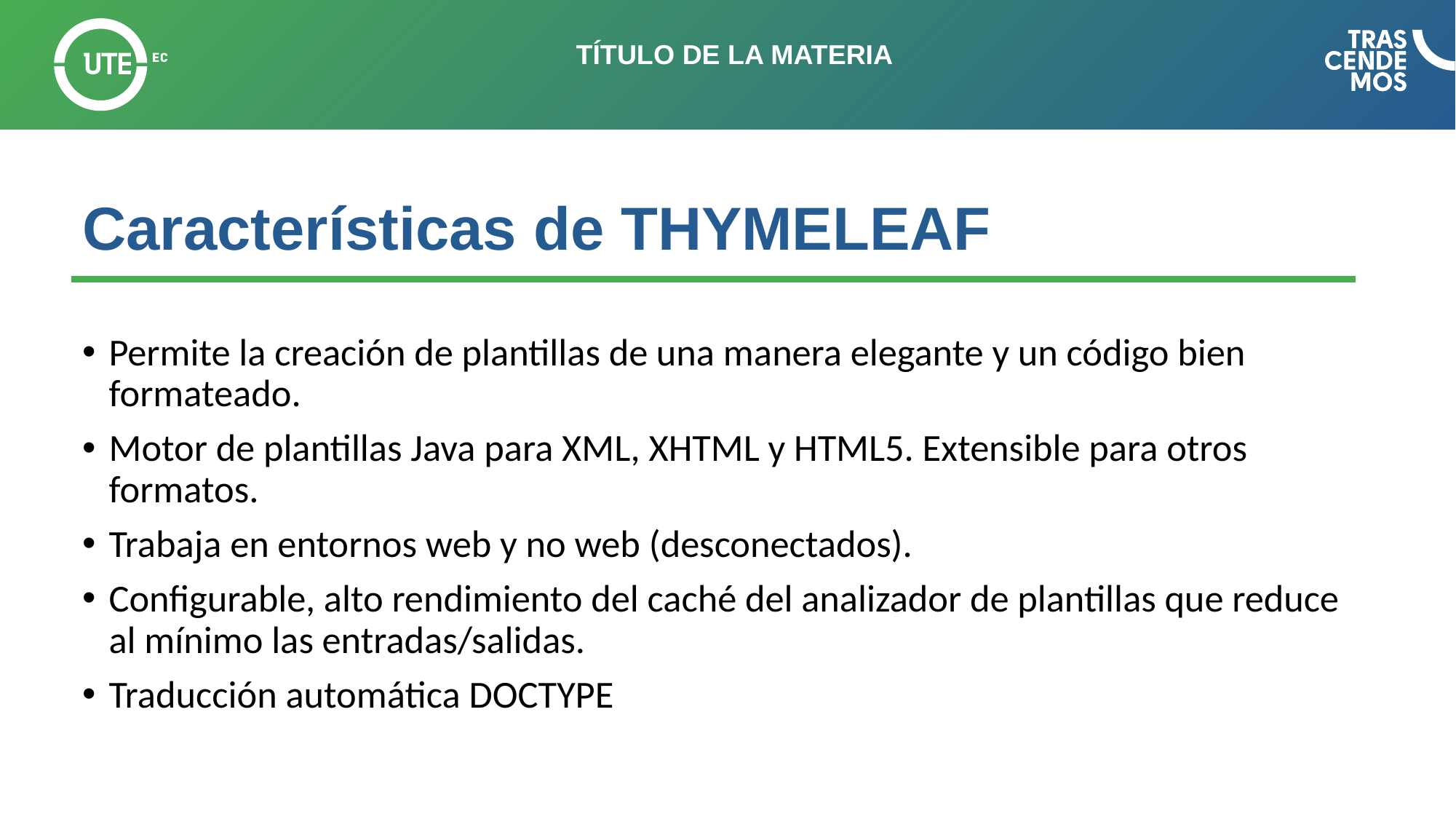

# Características de THYMELEAF
Permite la creación de plantillas de una manera elegante y un código bien formateado.
Motor de plantillas Java para XML, XHTML y HTML5. Extensible para otros formatos.
Trabaja en entornos web y no web (desconectados).
Configurable, alto rendimiento del caché del analizador de plantillas que reduce al mínimo las entradas/salidas.
Traducción automática DOCTYPE